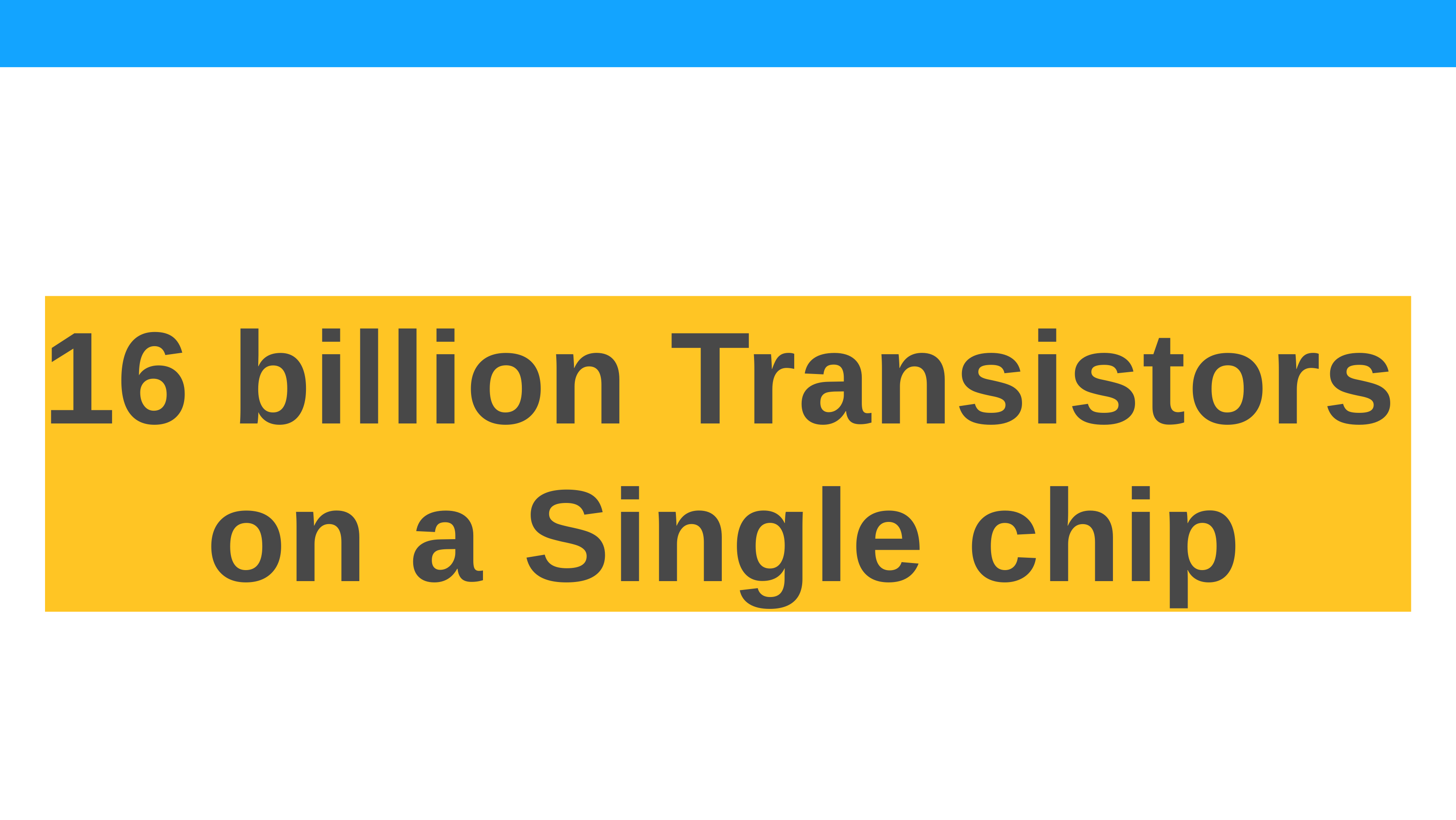

# 16 billion Transistors

on a Single chip